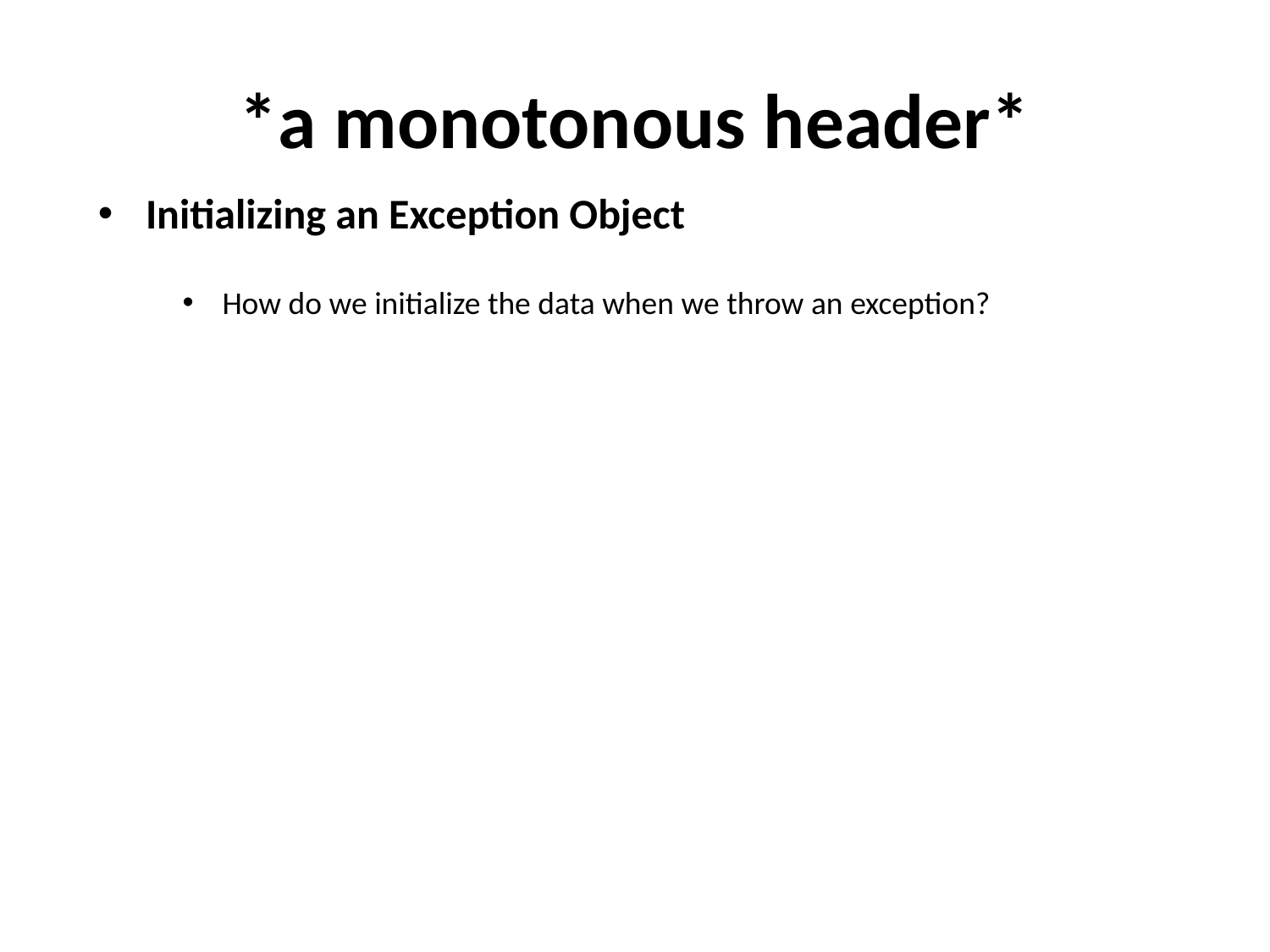

# *a monotonous header*
Initializing an Exception Object
How do we initialize the data when we throw an exception?